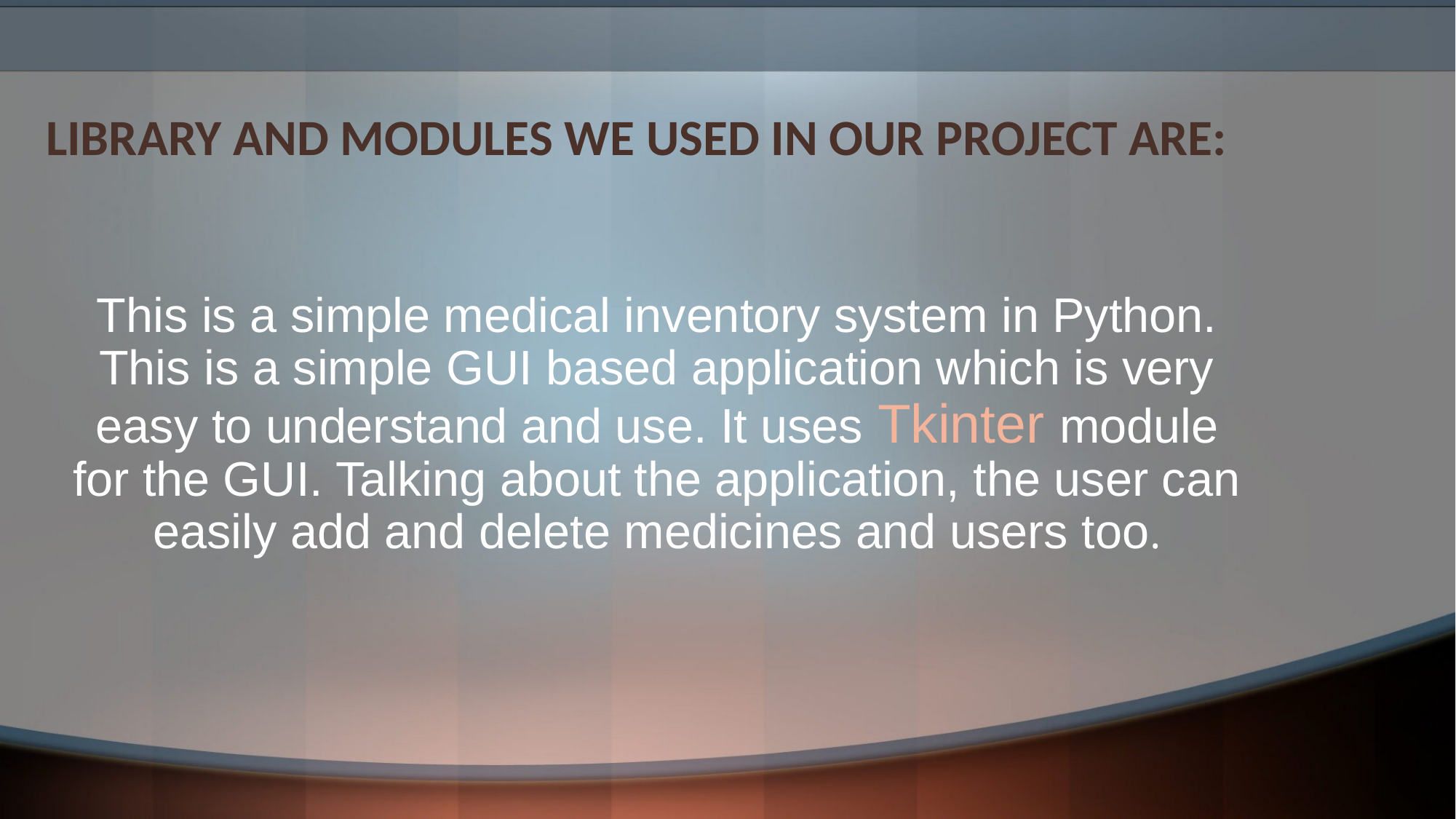

# LIBRARY AND MODULES WE USED IN OUR PROJECT ARE:

This is a simple medical inventory system in Python. This is a simple GUI based application which is very easy to understand and use. It uses Tkinter module for the GUI. Talking about the application, the user can easily add and delete medicines and users too.